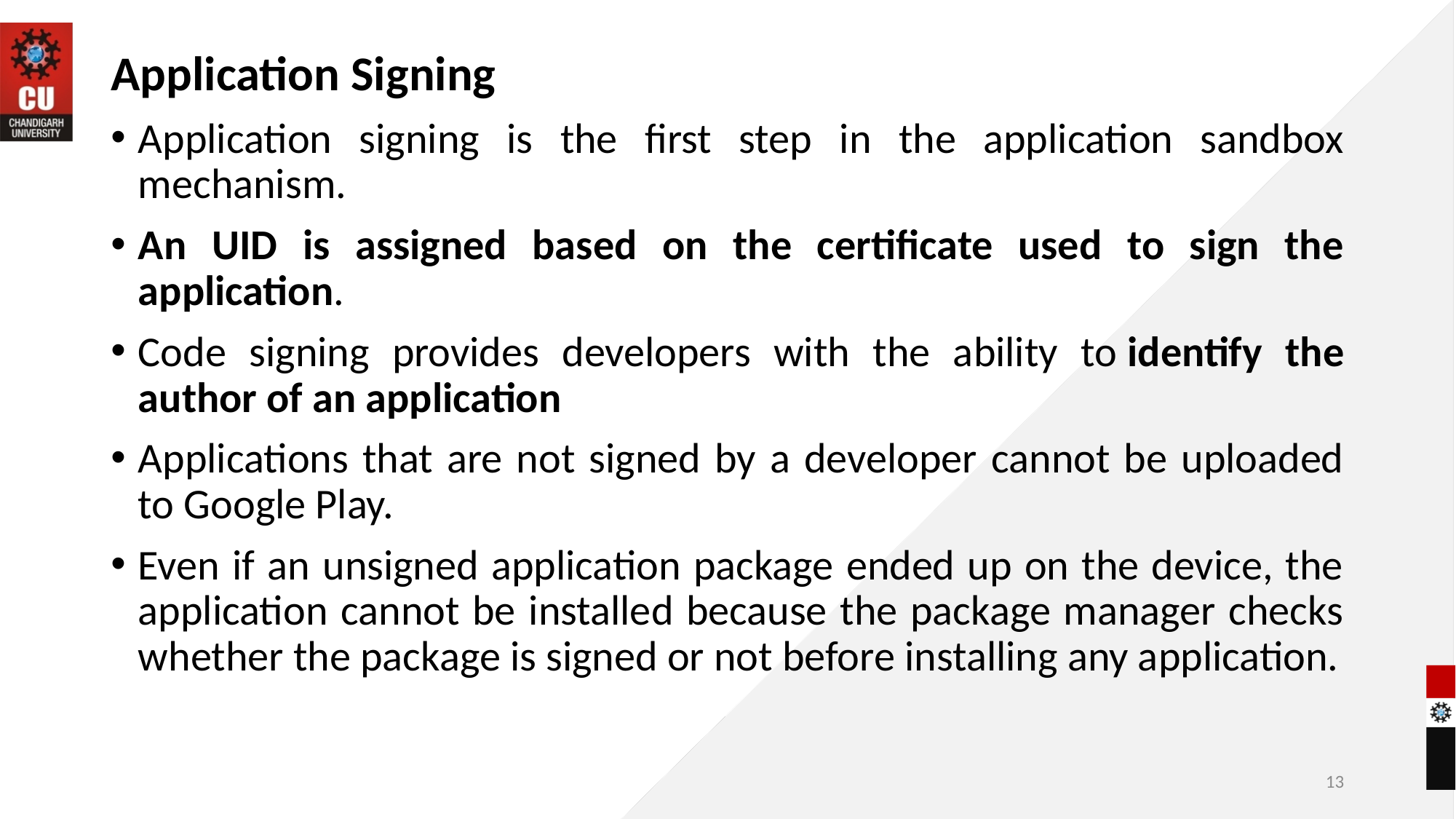

Application Signing
Application signing is the first step in the application sandbox mechanism.
An UID is assigned based on the certificate used to sign the application.
Code signing provides developers with the ability to identify the author of an application
Applications that are not signed by a developer cannot be uploaded to Google Play.
Even if an unsigned application package ended up on the device, the application cannot be installed because the package manager checks whether the package is signed or not before installing any application.
13